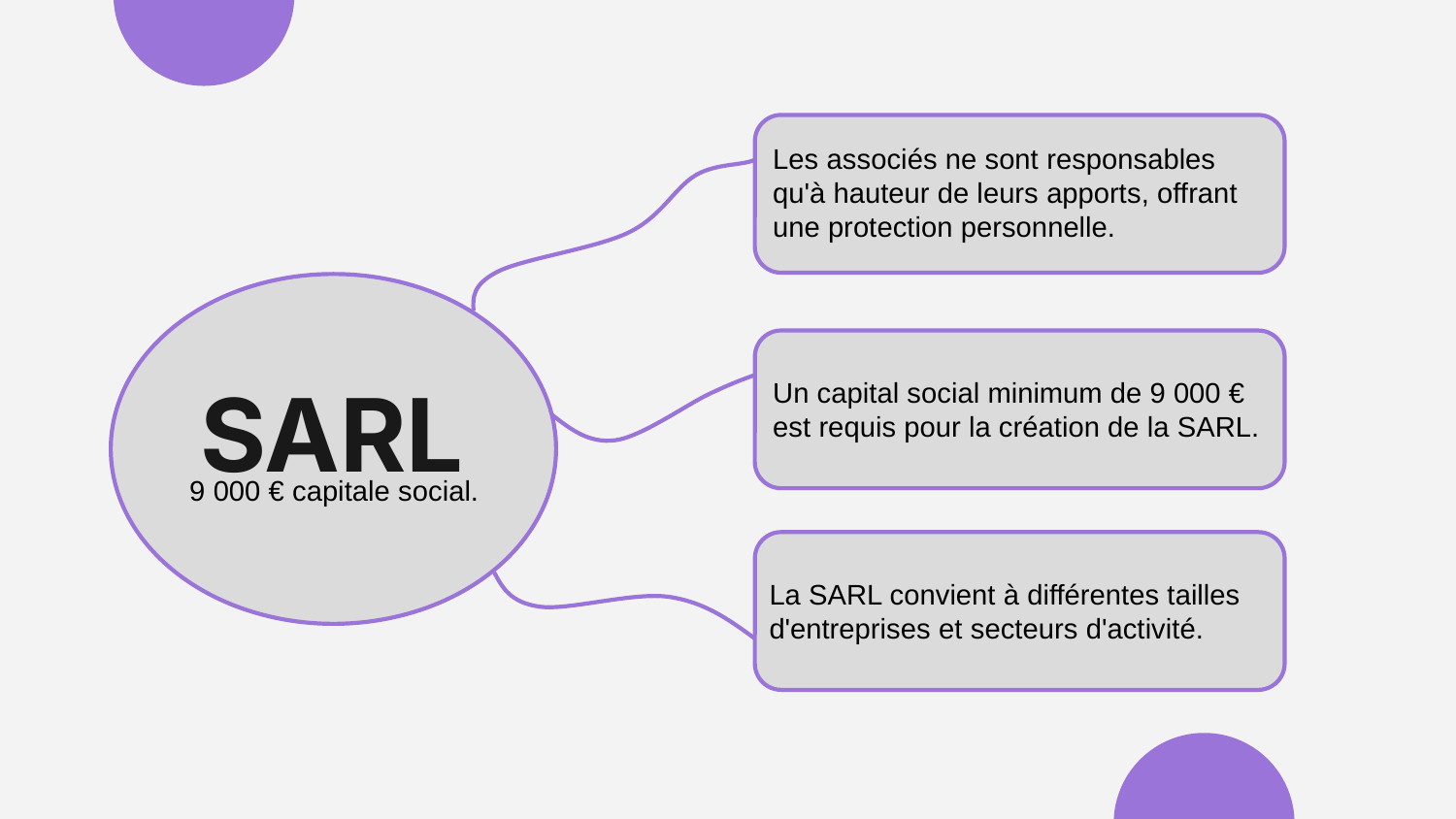

Les associés ne sont responsables qu'à hauteur de leurs apports, offrant une protection personnelle.

# SARL
Un capital social minimum de 9 000 € est requis pour la création de la SARL.

9 000 € capitale social.

La SARL convient à différentes tailles d'entreprises et secteurs d'activité.